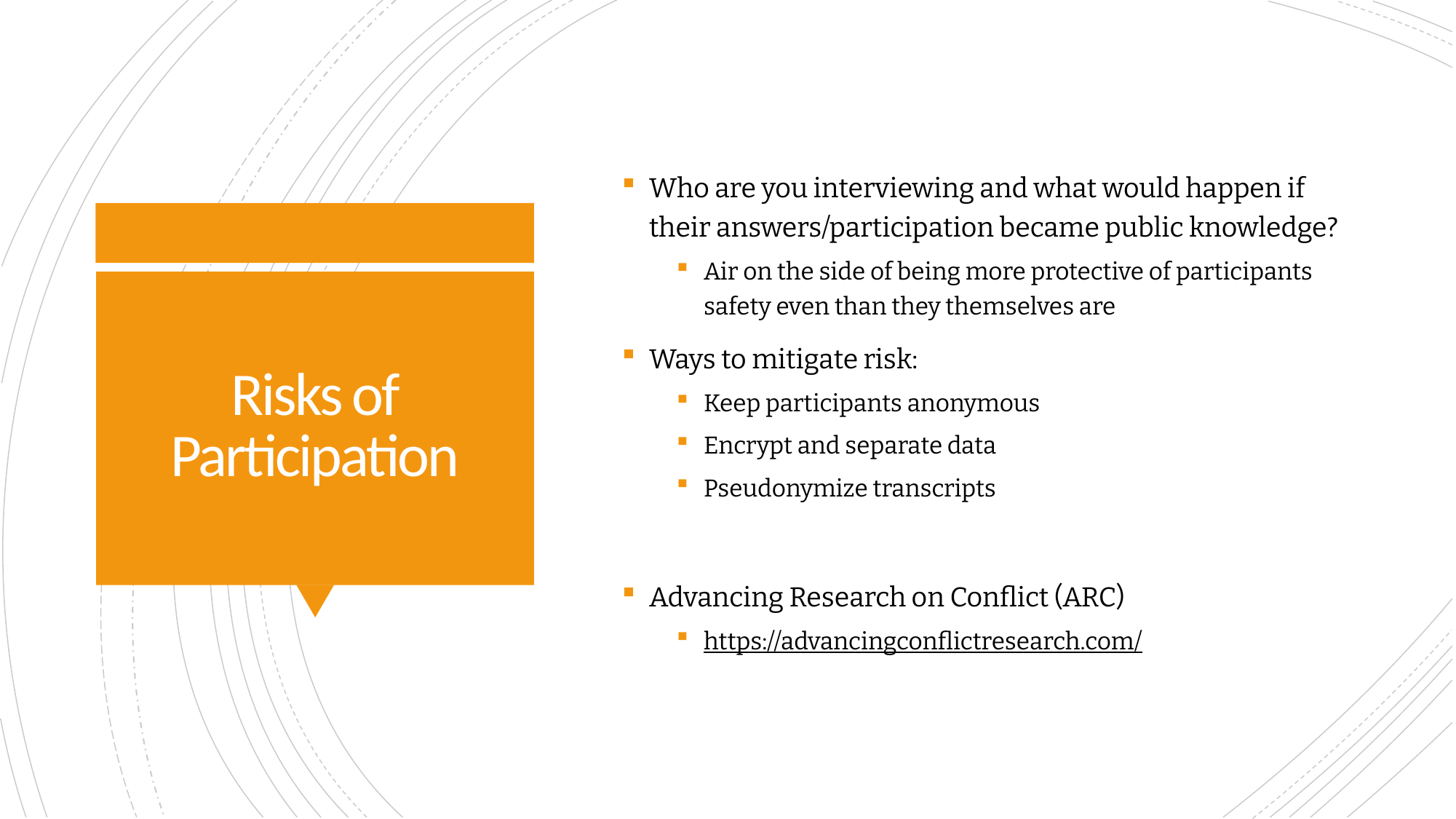

Who are you interviewing and what would happen if their answers/participation became public knowledge?
Air on the side of being more protective of participants safety even than they themselves are
Ways to mitigate risk:
Keep participants anonymous
Encrypt and separate data
Pseudonymize transcripts

Advancing Research on Conflict (ARC)
https://advancingconflictresearch.com/
# Risks of Participation